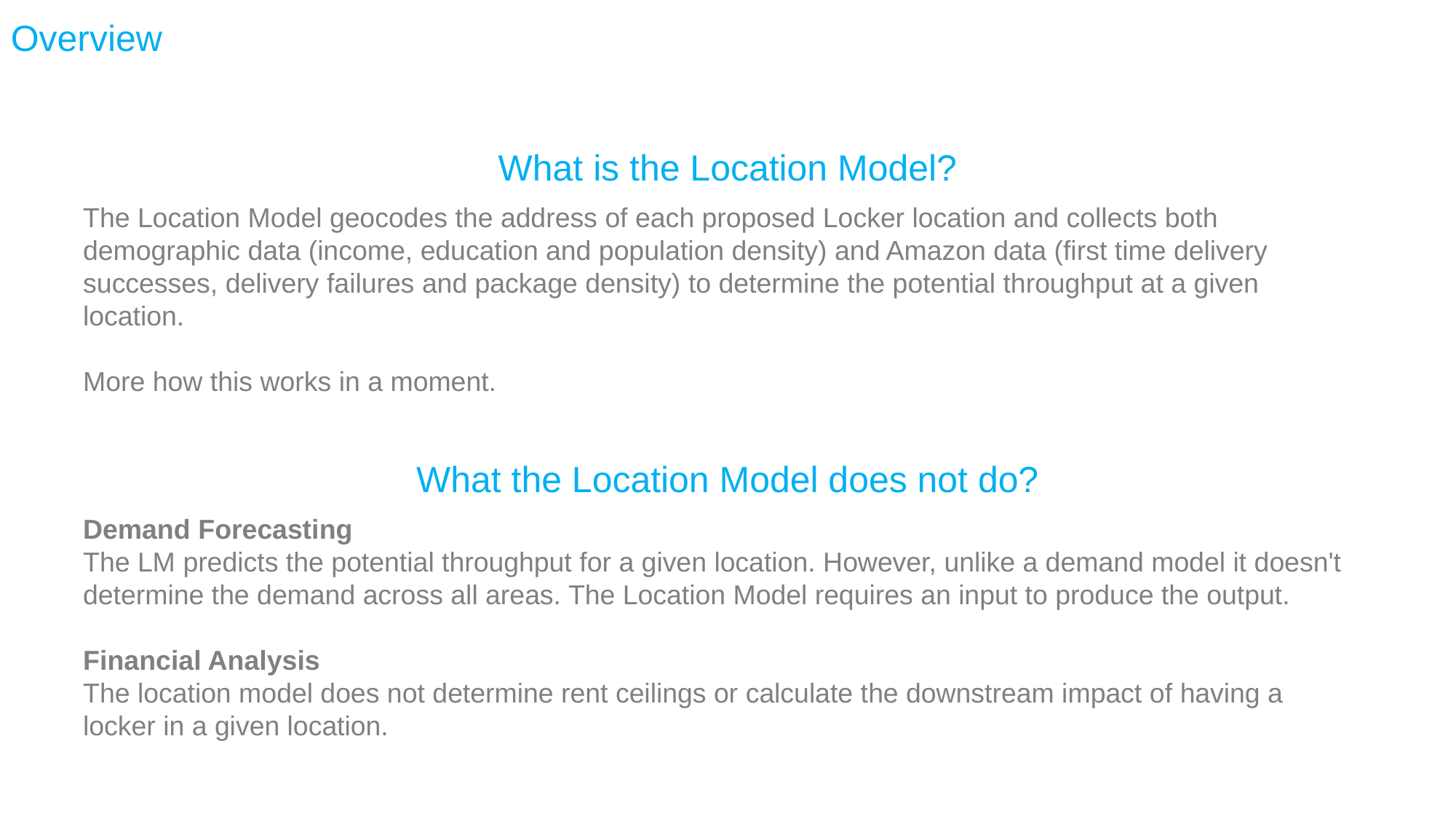

Overview
What is the Location Model?
The Location Model geocodes the address of each proposed Locker location and collects both demographic data (income, education and population density) and Amazon data (first time delivery successes, delivery failures and package density) to determine the potential throughput at a given location.

More how this works in a moment.
What the Location Model does not do?
Demand Forecasting
The LM predicts the potential throughput for a given location. However, unlike a demand model it doesn't determine the demand across all areas. The Location Model requires an input to produce the output.

Financial Analysis
The location model does not determine rent ceilings or calculate the downstream impact of having a locker in a given location.